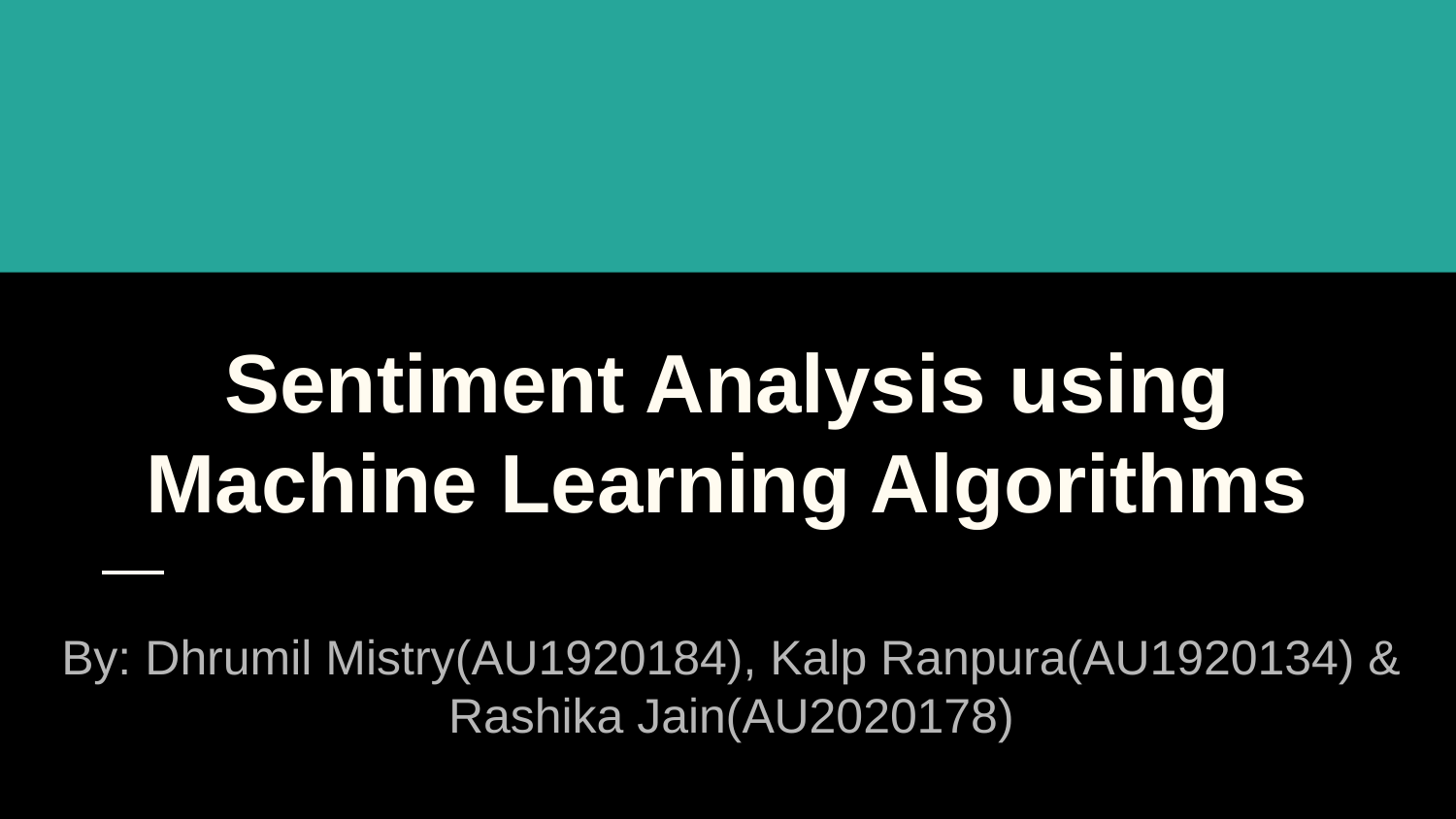

# Sentiment Analysis using Machine Learning Algorithms
By: Dhrumil Mistry(AU1920184), Kalp Ranpura(AU1920134) & Rashika Jain(AU2020178)